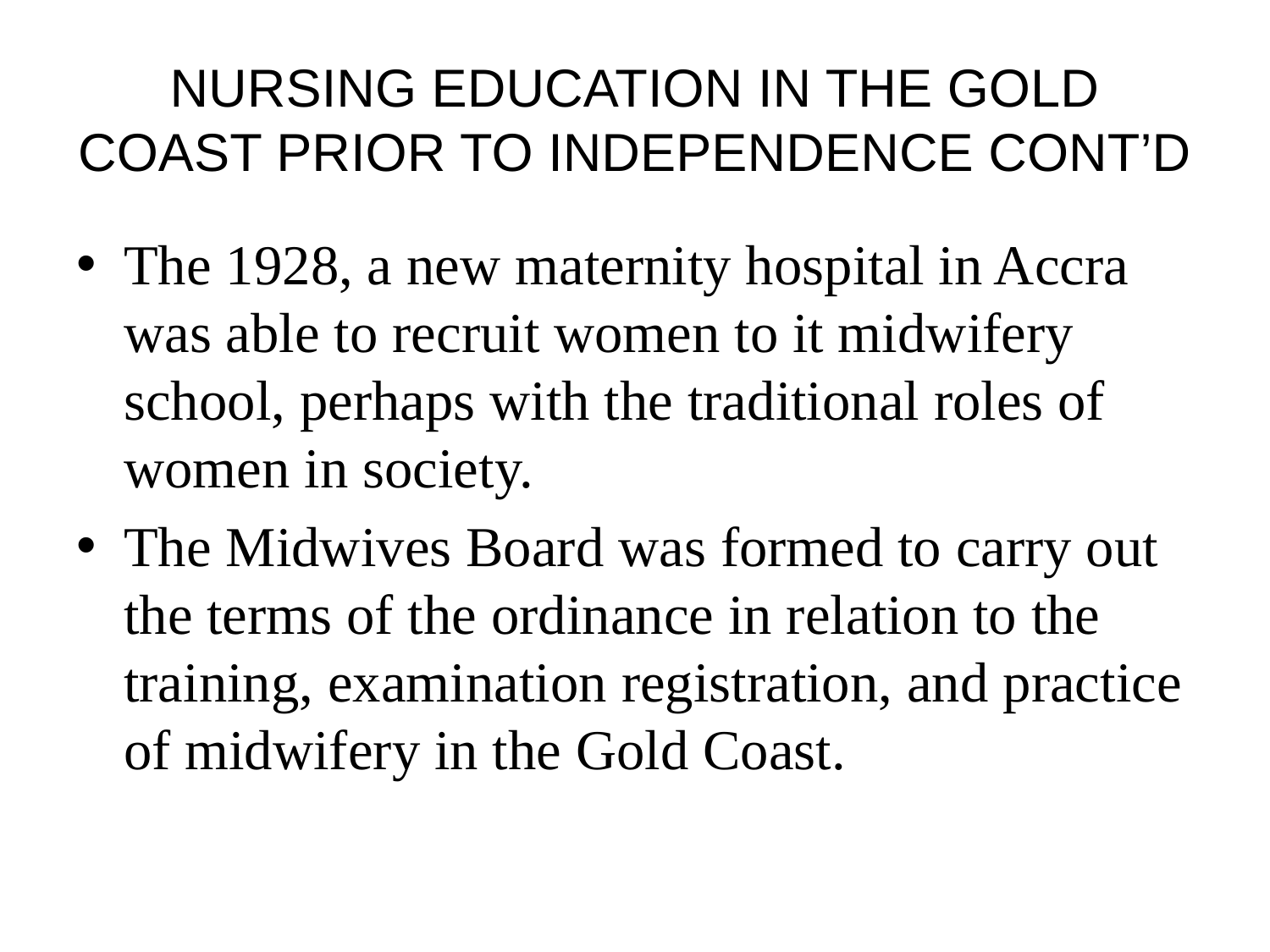

# NURSING EDUCATION IN THE GOLD COAST PRIOR TO INDEPENDENCE CONT’D
The 1928, a new maternity hospital in Accra was able to recruit women to it midwifery school, perhaps with the traditional roles of women in society.
The Midwives Board was formed to carry out the terms of the ordinance in relation to the training, examination registration, and practice of midwifery in the Gold Coast.